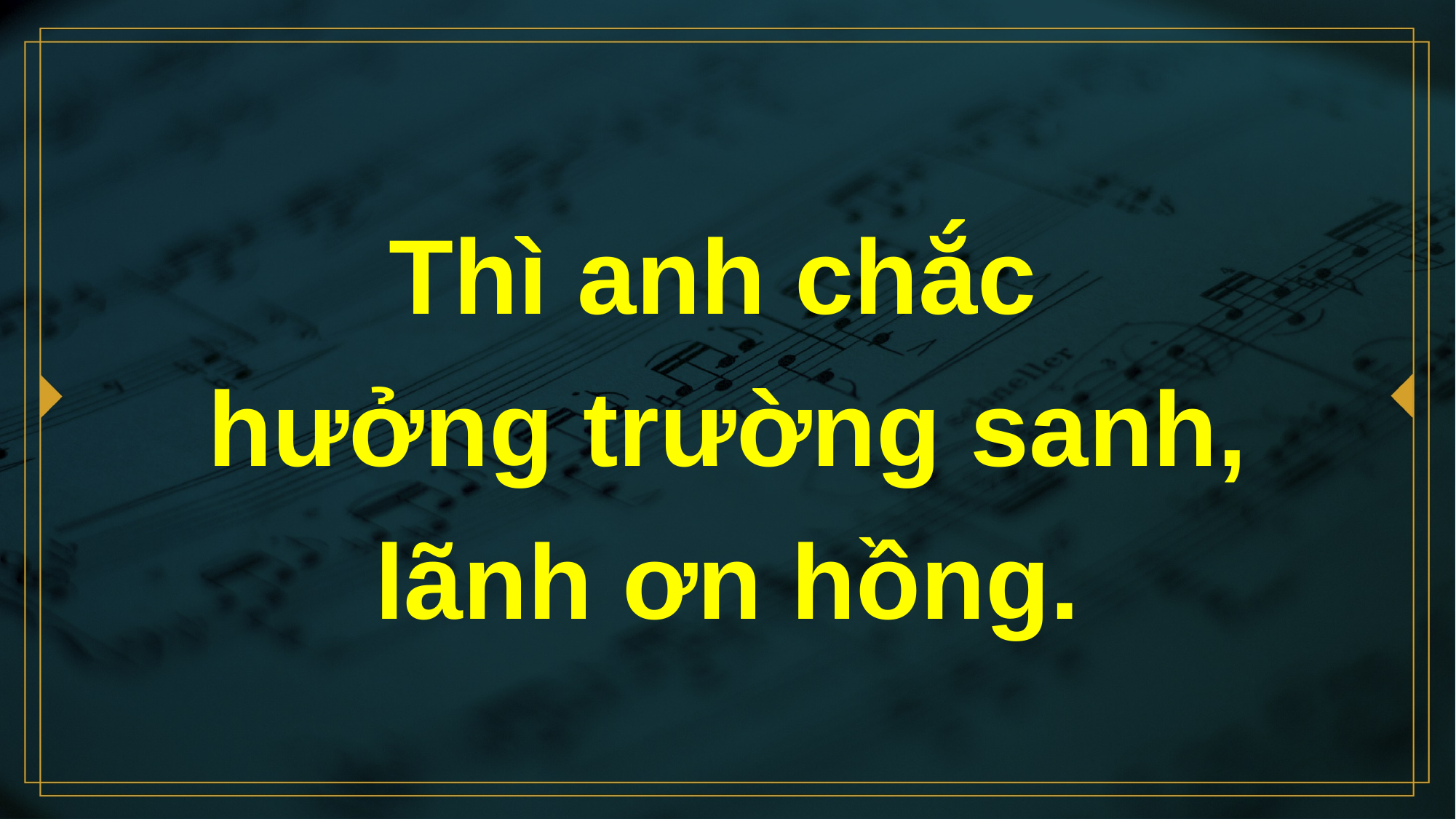

# Thì anh chắc hưởng trường sanh, lãnh ơn hồng.